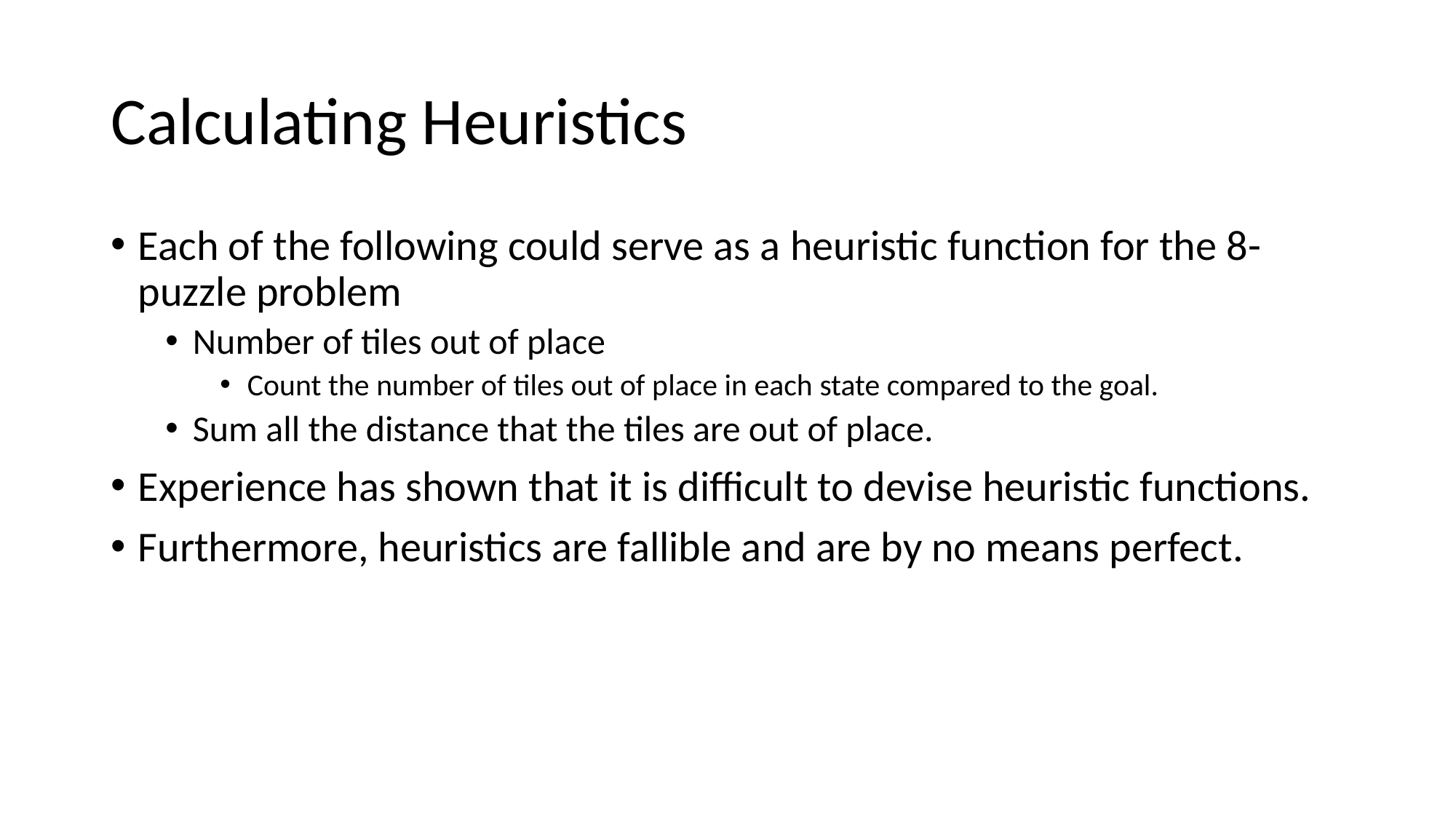

# Calculating Heuristics
Each of the following could serve as a heuristic function for the 8-puzzle problem
Number of tiles out of place
Count the number of tiles out of place in each state compared to the goal.
Sum all the distance that the tiles are out of place.
Experience has shown that it is difficult to devise heuristic functions.
Furthermore, heuristics are fallible and are by no means perfect.